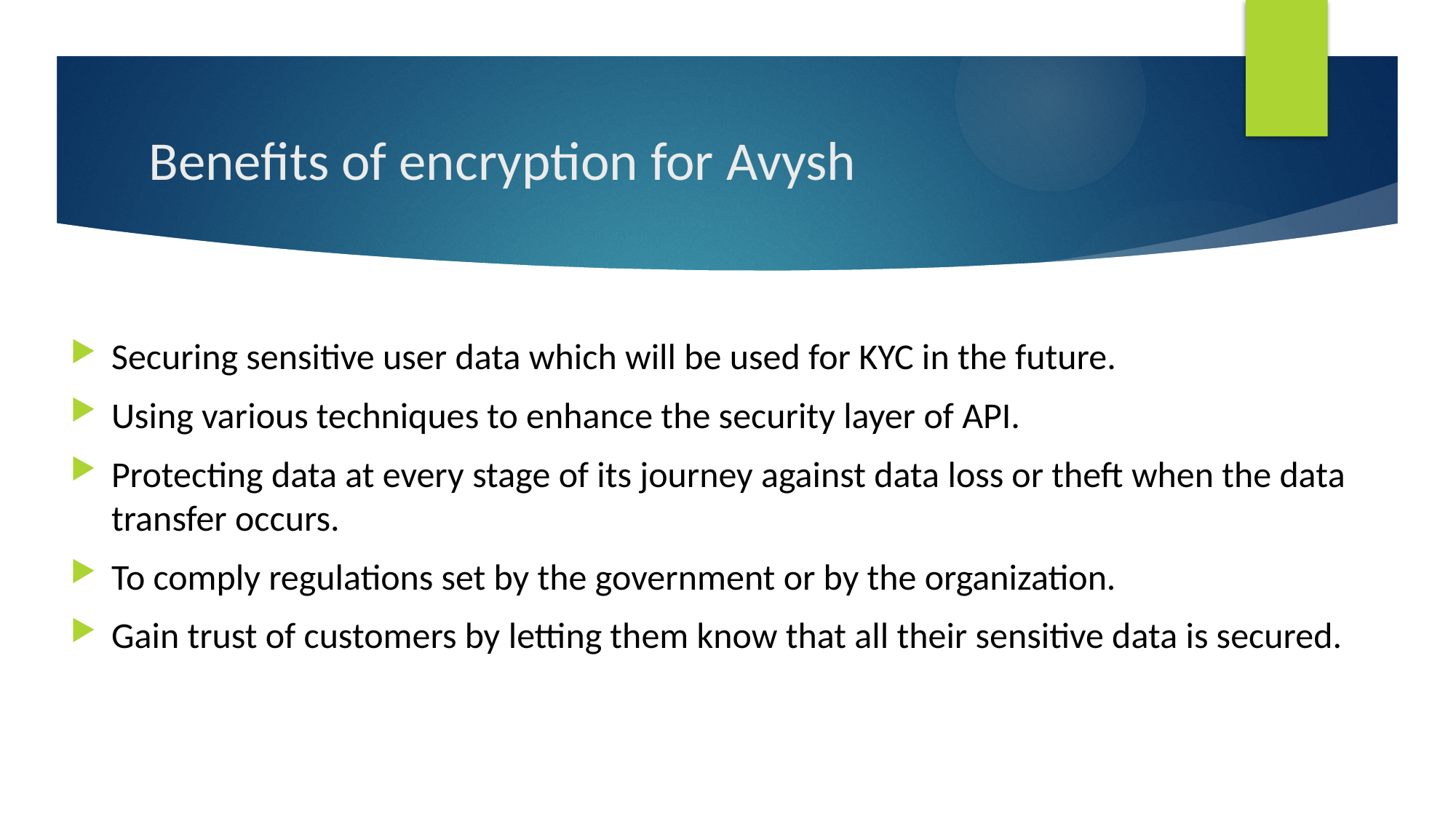

# Benefits of encryption for Avysh
Securing sensitive user data which will be used for KYC in the future.
Using various techniques to enhance the security layer of API.
Protecting data at every stage of its journey against data loss or theft when the data transfer occurs.
To comply regulations set by the government or by the organization.
Gain trust of customers by letting them know that all their sensitive data is secured.